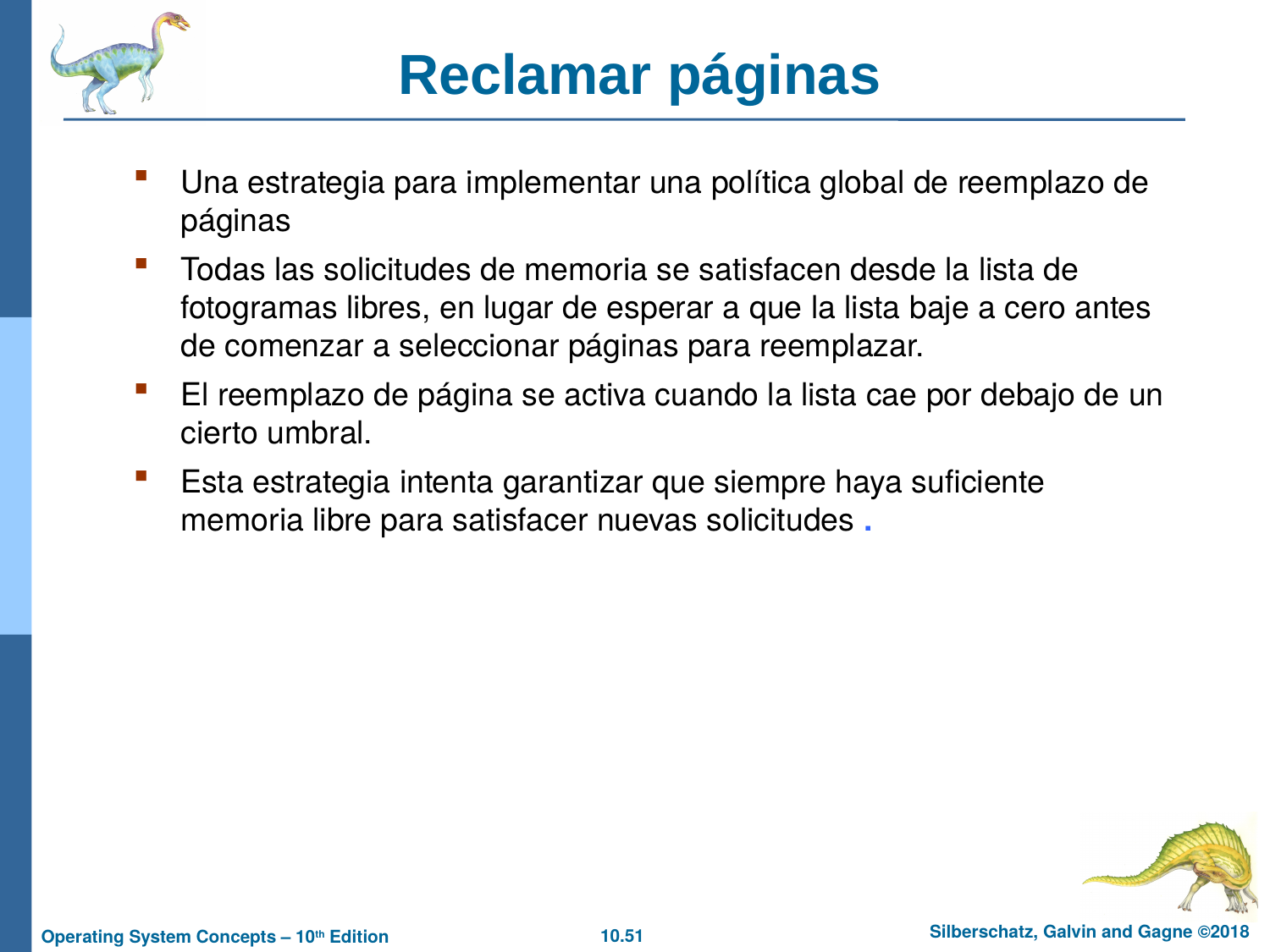

# Reclamar páginas
Una estrategia para implementar una política global de reemplazo de páginas
Todas las solicitudes de memoria se satisfacen desde la lista de fotogramas libres, en lugar de esperar a que la lista baje a cero antes de comenzar a seleccionar páginas para reemplazar.
El reemplazo de página se activa cuando la lista cae por debajo de un cierto umbral.
Esta estrategia intenta garantizar que siempre haya suficiente memoria libre para satisfacer nuevas solicitudes .